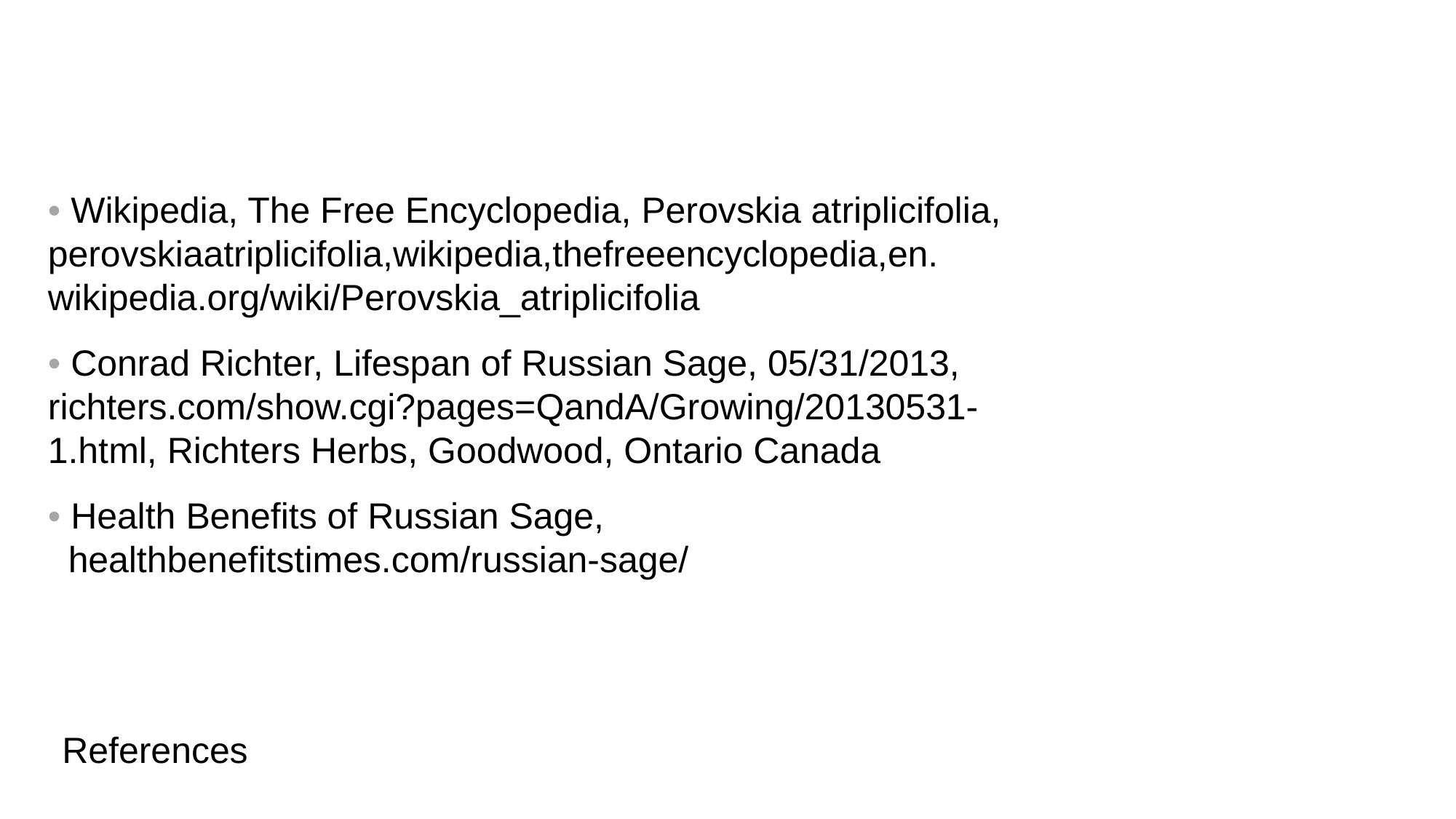

• Wikipedia, The Free Encyclopedia, Perovskia atriplicifolia, perovskiaatriplicifolia,wikipedia,thefreeencyclopedia,en.
wikipedia.org/wiki/Perovskia_atriplicifolia

• Conrad Richter, Lifespan of Russian Sage, 05/31/2013,
richters.com/show.cgi?pages=QandA/Growing/20130531-
1.html, Richters Herbs, Goodwood, Ontario Canada

• Health Benefits of Russian Sage,
  healthbenefitstimes.com/russian-sage/

References